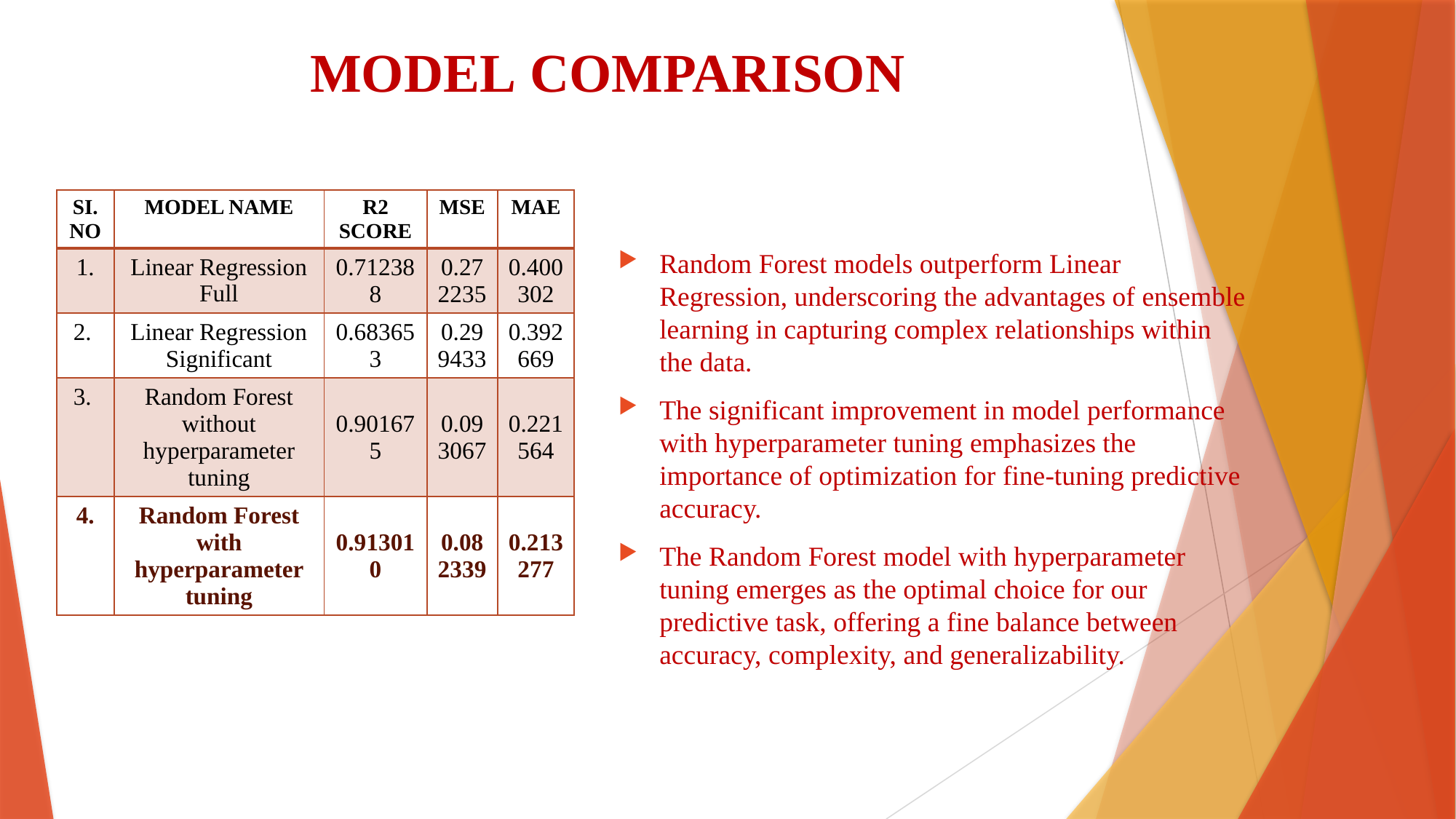

# MODEL COMPARISON

Random Forest models outperform Linear Regression, underscoring the advantages of ensemble learning in capturing complex relationships within the data.
The significant improvement in model performance with hyperparameter tuning emphasizes the importance of optimization for fine-tuning predictive accuracy.
The Random Forest model with hyperparameter tuning emerges as the optimal choice for our predictive task, offering a fine balance between accuracy, complexity, and generalizability.
| SI.NO | MODEL NAME | R2 SCORE | MSE | MAE |
| --- | --- | --- | --- | --- |
| 1. | Linear Regression Full | 0.712388 | 0.272235 | 0.400302 |
| 2. | Linear Regression Significant | 0.683653 | 0.299433 | 0.392669 |
| 3. | Random Forest without hyperparameter tuning | 0.901675 | 0.093067 | 0.221564 |
| 4. | Random Forest with hyperparameter tuning | 0.913010 | 0.082339 | 0.213277 |